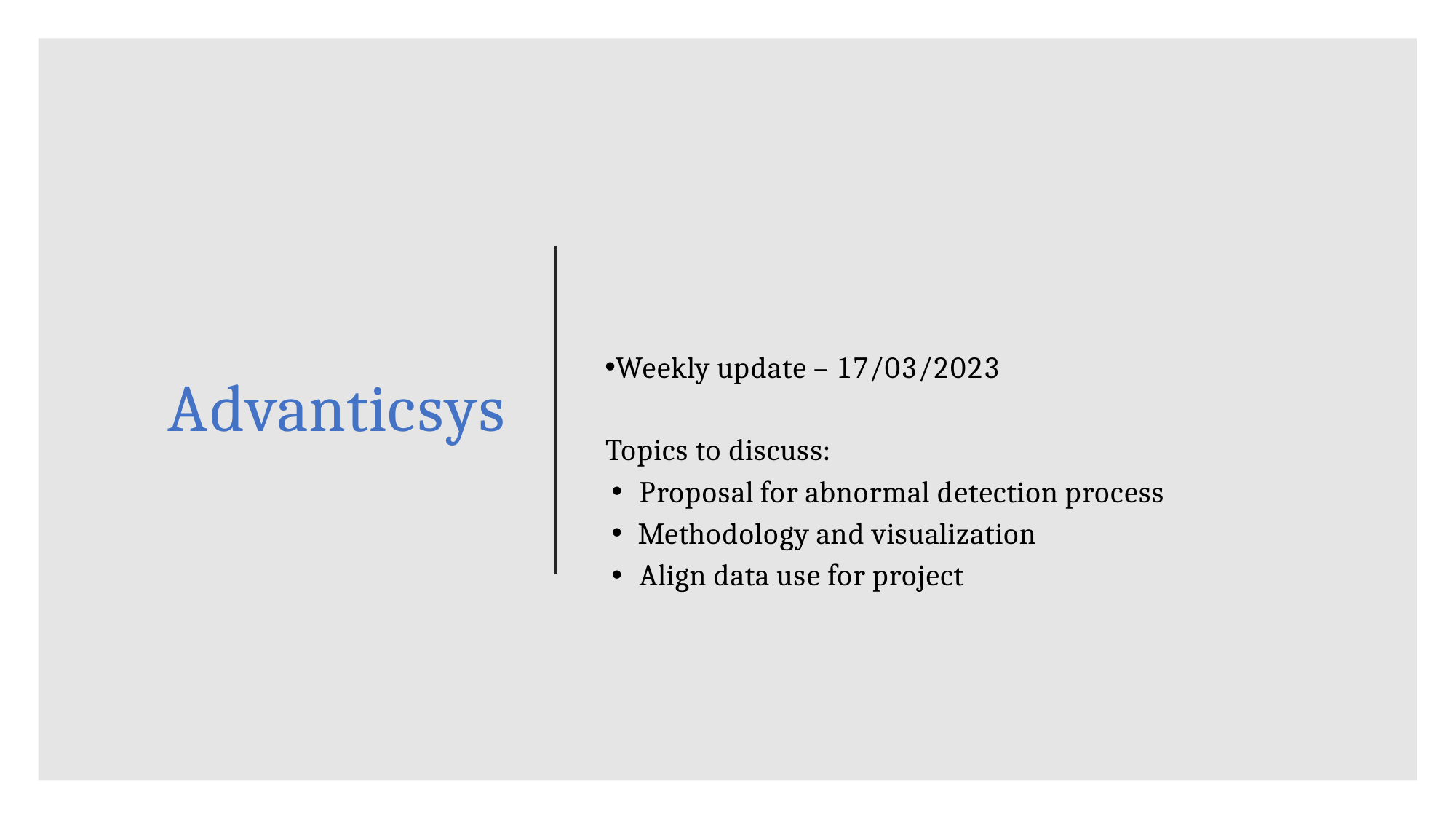

# Advanticsys
Weekly update – 17/03/2023
Topics to discuss:
Proposal for abnormal detection process
Methodology and visualization
Align data use for project